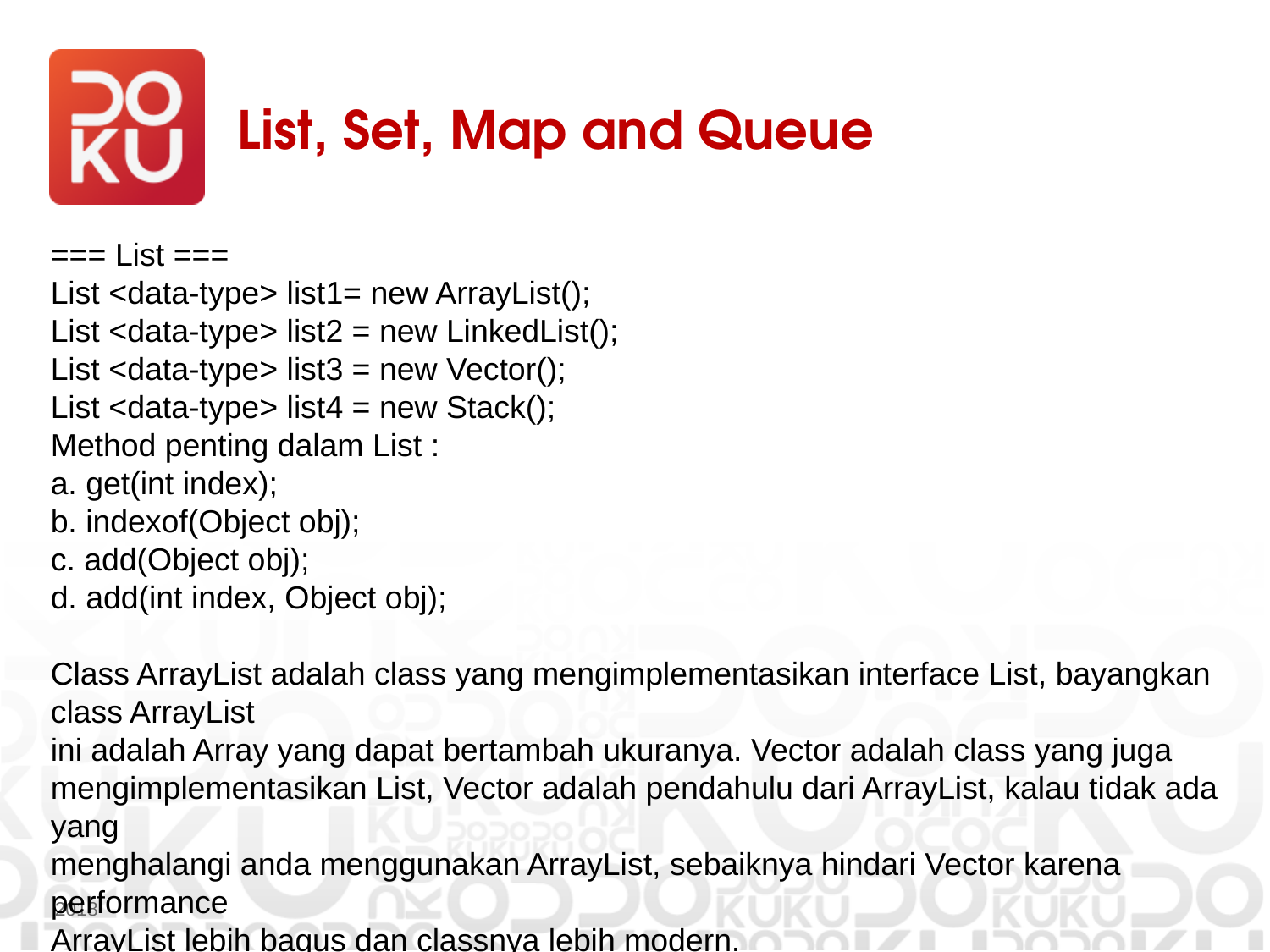

List, Set, Map and Queue
=== List ===
List <data-type> list1= new ArrayList();
List <data-type> list2 = new LinkedList();
List <data-type> list3 = new Vector();
List <data-type> list4 = new Stack();
Method penting dalam List :
a. get(int index);
b. indexof(Object obj);
c. add(Object obj);
d. add(int index, Object obj);

Class ArrayList adalah class yang mengimplementasikan interface List, bayangkan class ArrayList
ini adalah Array yang dapat bertambah ukuranya. Vector adalah class yang juga
mengimplementasikan List, Vector adalah pendahulu dari ArrayList, kalau tidak ada yang
menghalangi anda menggunakan ArrayList, sebaiknya hindari Vector karena performance
ArrayList lebih bagus dan classnya lebih modern.
LinkedList adalah implementasi dari List yang menambahkan method baru untuk menambahkan
atau menghapus isi dari List dari depan atau dari belakang. Class ini cocok digunakan untuk
membuat tumpukan (stack) atau antrian (queue).

2018